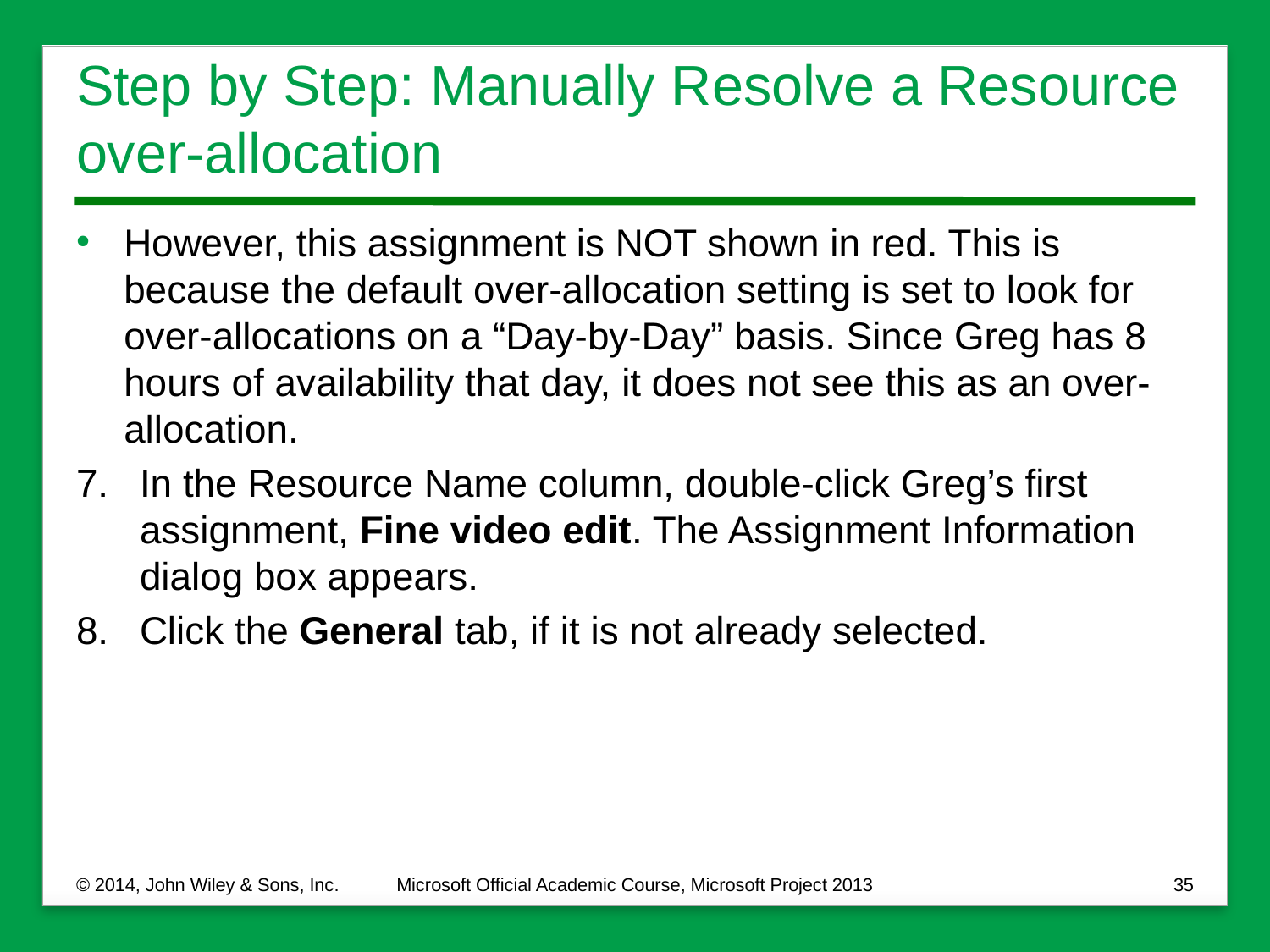

# Step by Step: Manually Resolve a Resource over-allocation
However, this assignment is NOT shown in red. This is because the default over-allocation setting is set to look for over-allocations on a “Day-by-Day” basis. Since Greg has 8 hours of availability that day, it does not see this as an over-allocation.
7.	In the Resource Name column, double-click Greg’s first assignment, Fine video edit. The Assignment Information dialog box appears.
8.	Click the General tab, if it is not already selected.
© 2014, John Wiley & Sons, Inc.
Microsoft Official Academic Course, Microsoft Project 2013
35